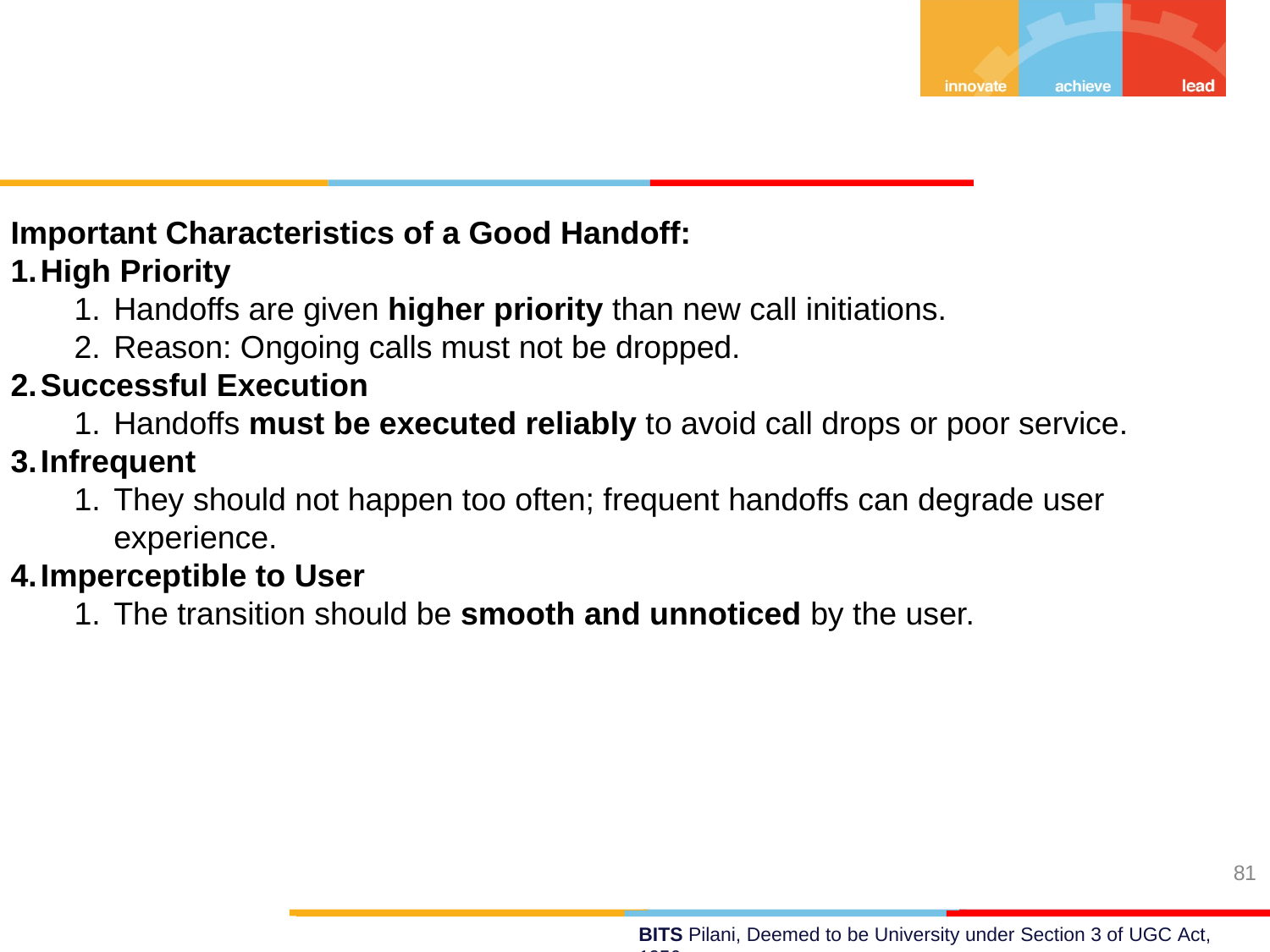

Important Characteristics of a Good Handoff:
High Priority
Handoffs are given higher priority than new call initiations.
Reason: Ongoing calls must not be dropped.
Successful Execution
Handoffs must be executed reliably to avoid call drops or poor service.
Infrequent
They should not happen too often; frequent handoffs can degrade user experience.
Imperceptible to User
The transition should be smooth and unnoticed by the user.

81
BITS Pilani, Deemed to be University under Section 3 of UGC Act, 1956